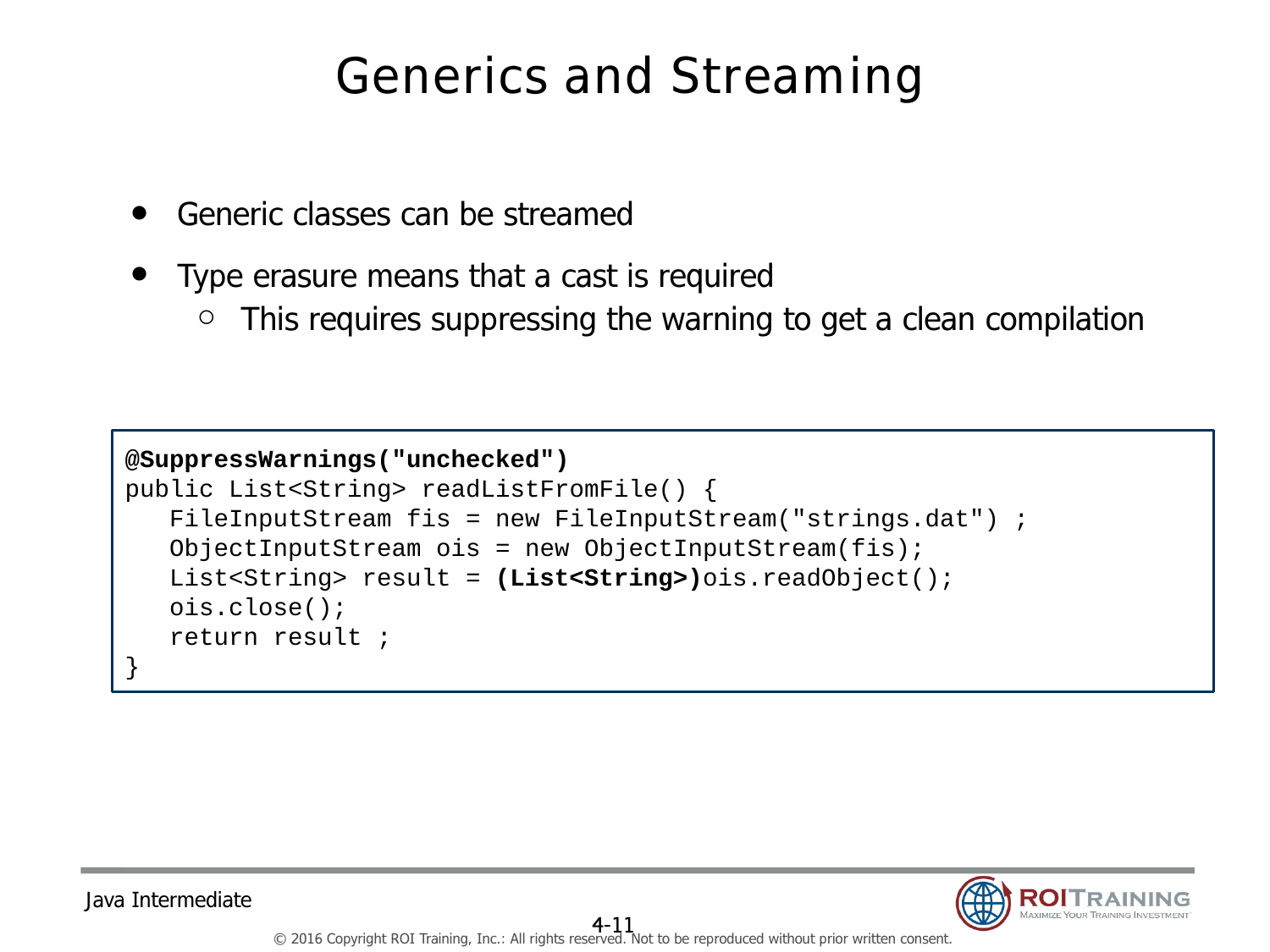

# Generics and Streaming
Generic classes can be streamed
Type erasure means that a cast is required
This requires suppressing the warning to get a clean compilation
@SuppressWarnings("unchecked")
public List<String> readListFromFile() {
   FileInputStream fis = new FileInputStream("strings.dat") ;
   ObjectInputStream ois = new ObjectInputStream(fis);
   List<String> result = (List<String>)ois.readObject();
   ois.close();
   return result ;
}